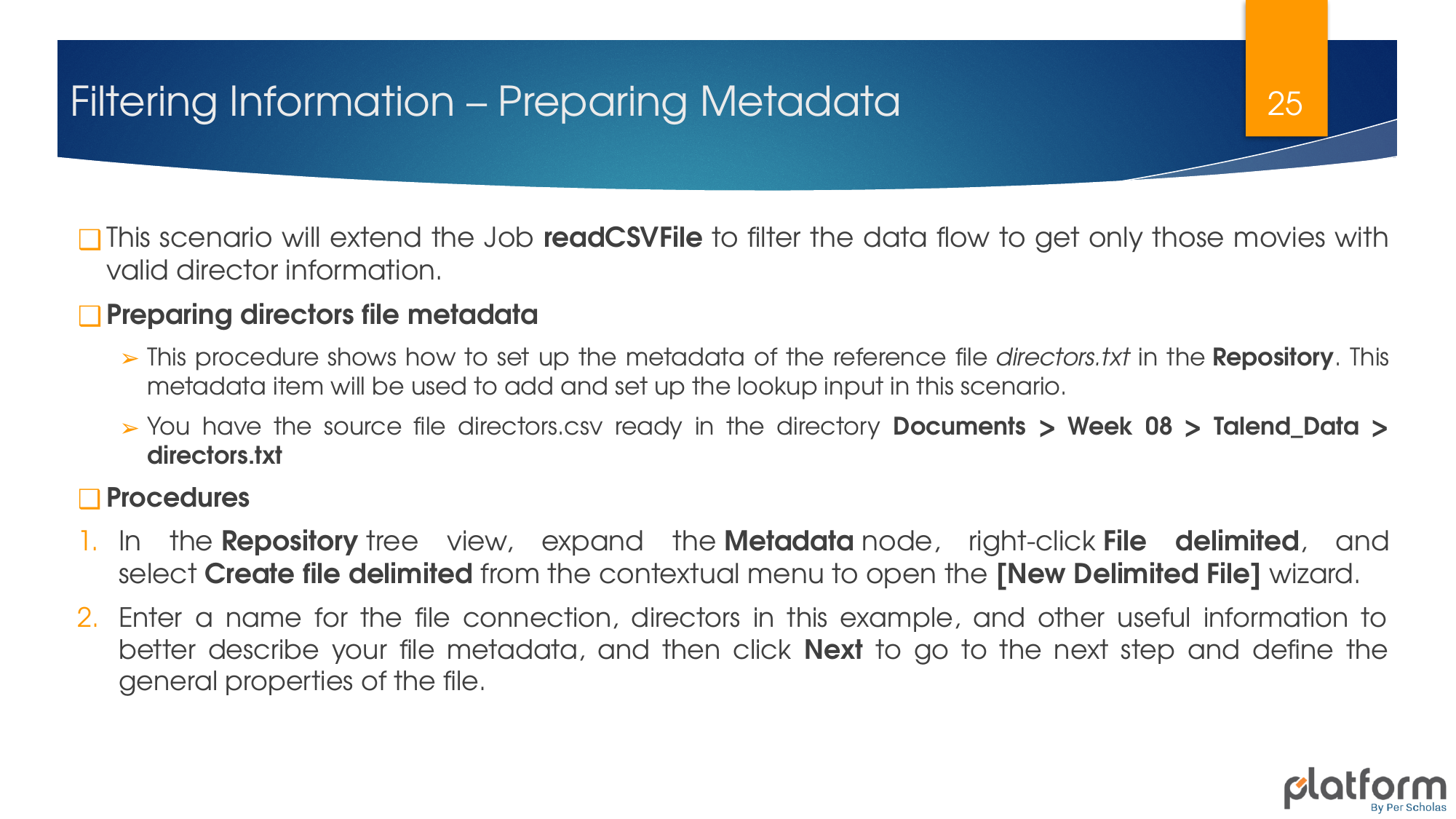

25
# Filtering Information – Preparing Metadata
This scenario will extend the Job readCSVFile to filter the data flow to get only those movies with valid director information.
Preparing directors file metadata
This procedure shows how to set up the metadata of the reference file directors.txt in the Repository. This metadata item will be used to add and set up the lookup input in this scenario.
You have the source file directors.csv ready in the directory Documents > Week 08 > Talend_Data > directors.txt
Procedures
In the Repository tree view, expand the Metadata node, right-click File delimited, and select Create file delimited from the contextual menu to open the [New Delimited File] wizard.
Enter a name for the file connection, directors in this example, and other useful information to better describe your file metadata, and then click Next to go to the next step and define the general properties of the file.